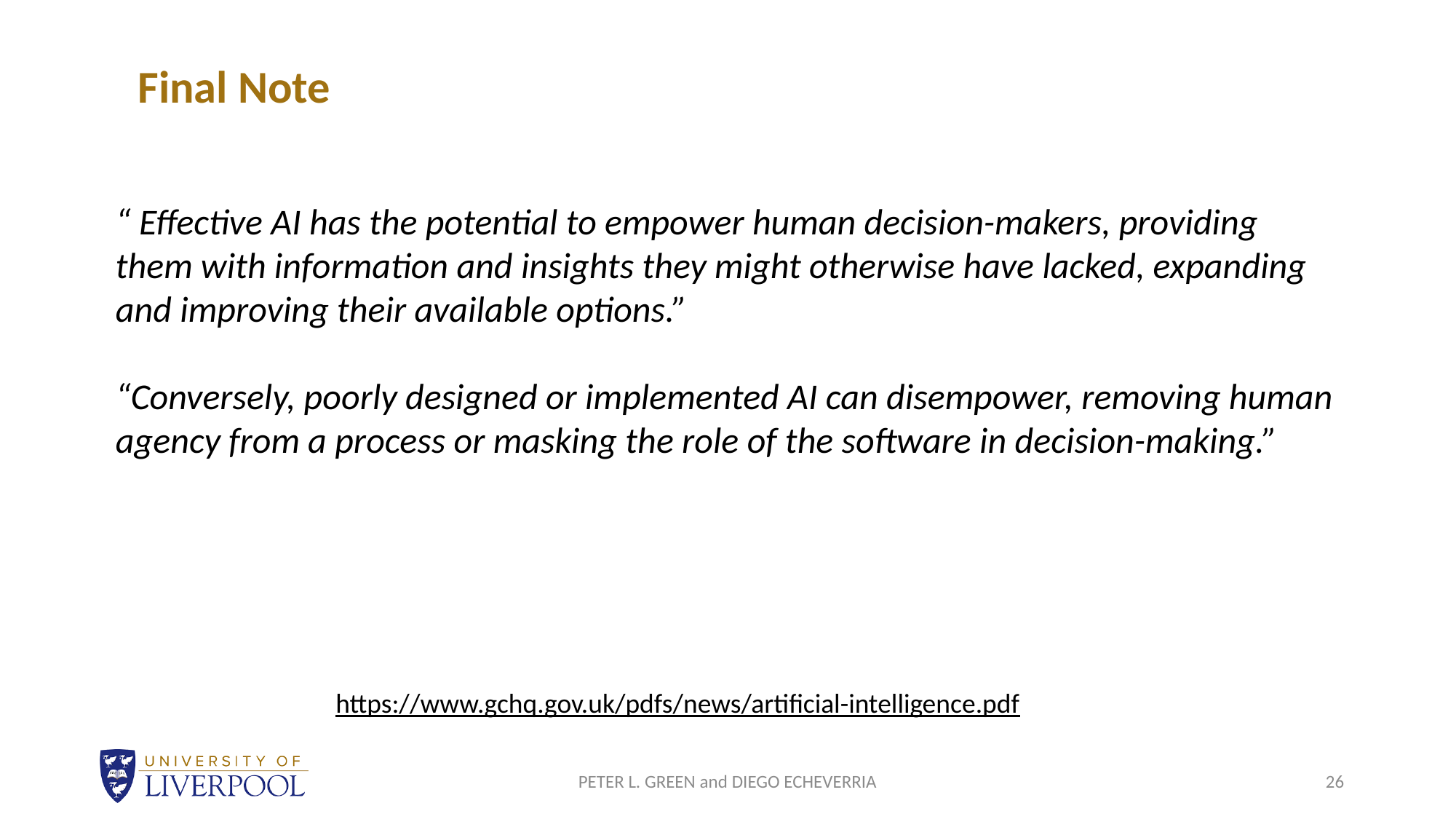

Final Note
“ Effective AI has the potential to empower human decision-makers, providing them with information and insights they might otherwise have lacked, expanding and improving their available options.”

“Conversely, poorly designed or implemented AI can disempower, removing human agency from a process or masking the role of the software in decision-making.”
https://www.gchq.gov.uk/pdfs/news/artificial-intelligence.pdf
PETER L. GREEN and DIEGO ECHEVERRIA
26